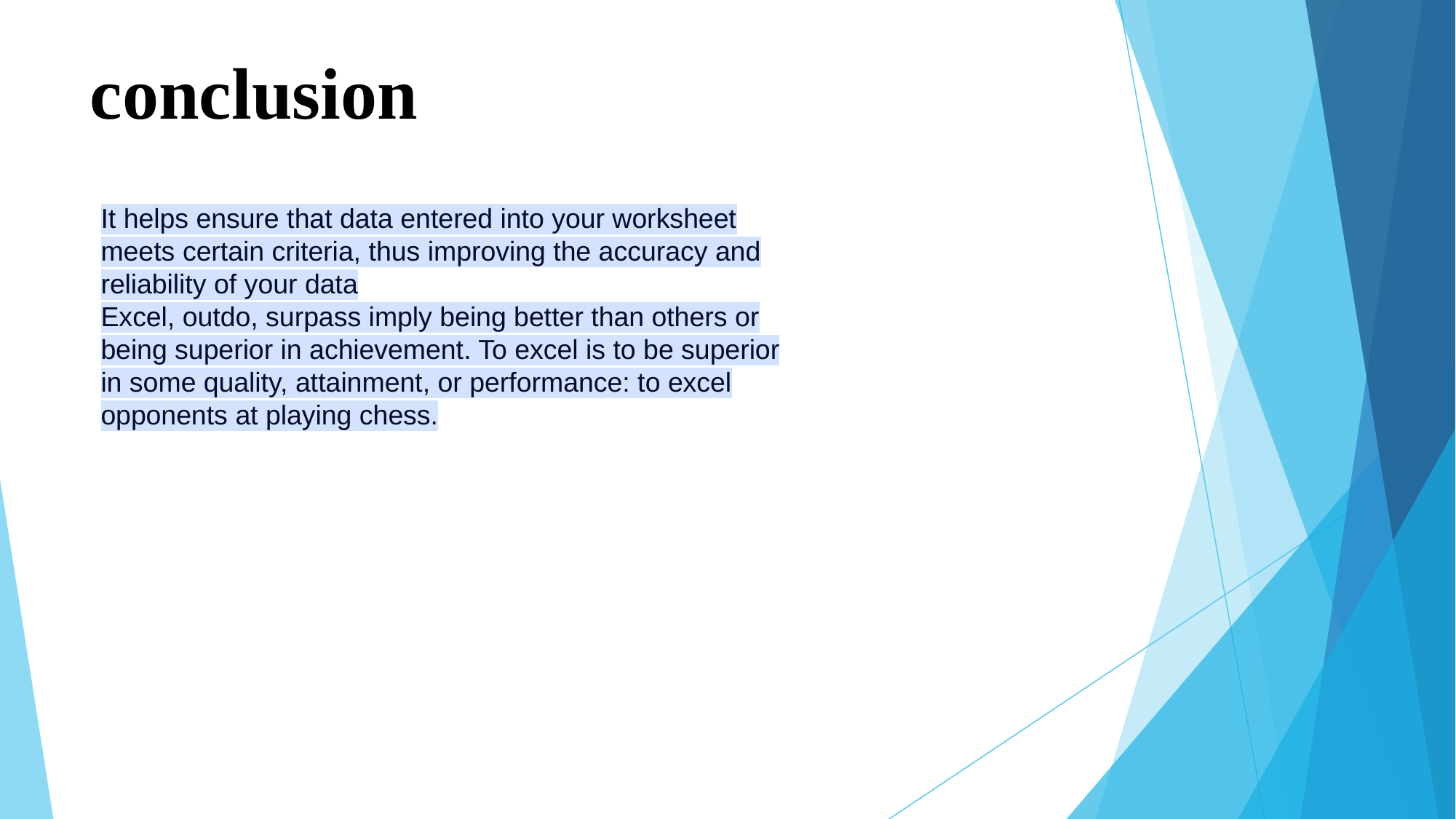

# conclusion
It helps ensure that data entered into your worksheet meets certain criteria, thus improving the accuracy and reliability of your data
Excel, outdo, surpass imply being better than others or being superior in achievement. To excel is to be superior in some quality, attainment, or performance: to excel opponents at playing chess.